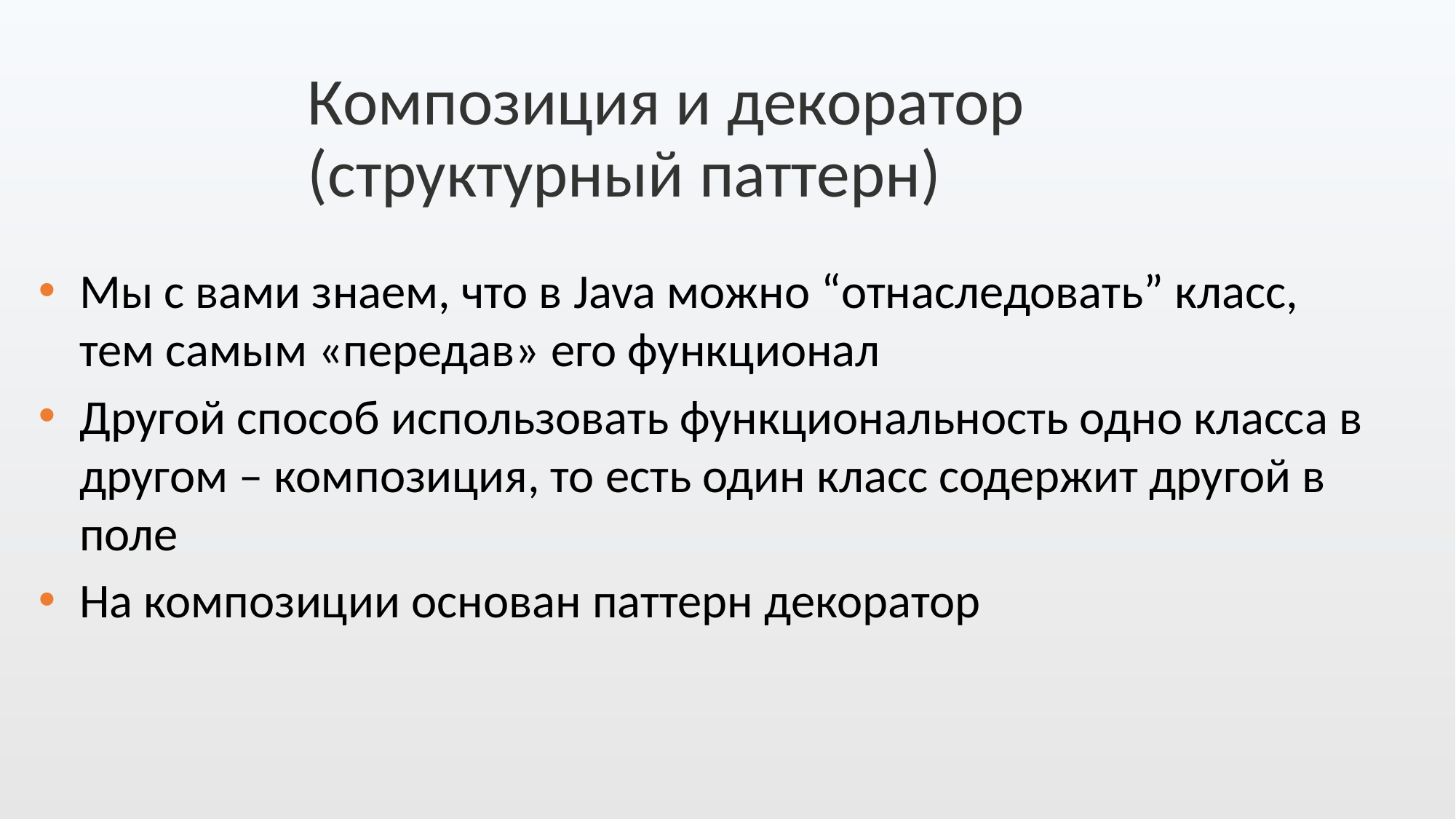

Композиция и декоратор (структурный паттерн)
Мы с вами знаем, что в Java можно “отнаследовать” класс, тем самым «передав» его функционал
Другой способ использовать функциональность одно класса в другом – композиция, то есть один класс содержит другой в поле
На композиции основан паттерн декоратор